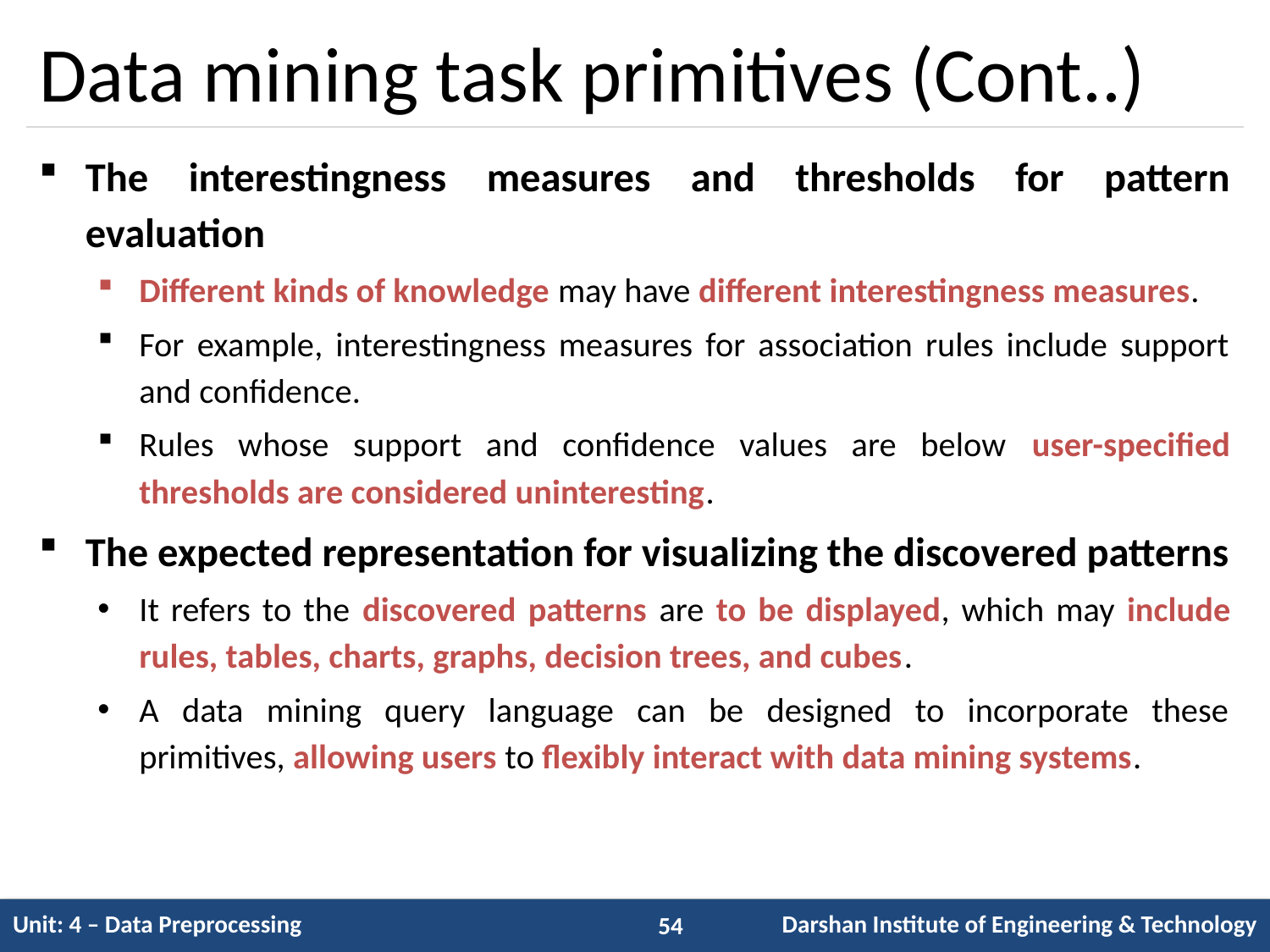

# Data mining task primitives (Cont..)
The interestingness measures and thresholds for pattern evaluation
Different kinds of knowledge may have different interestingness measures.
For example, interestingness measures for association rules include support and confidence.
Rules whose support and confidence values are below user-specified thresholds are considered uninteresting.
The expected representation for visualizing the discovered patterns
It refers to the discovered patterns are to be displayed, which may include rules, tables, charts, graphs, decision trees, and cubes.
A data mining query language can be designed to incorporate these primitives, allowing users to flexibly interact with data mining systems.